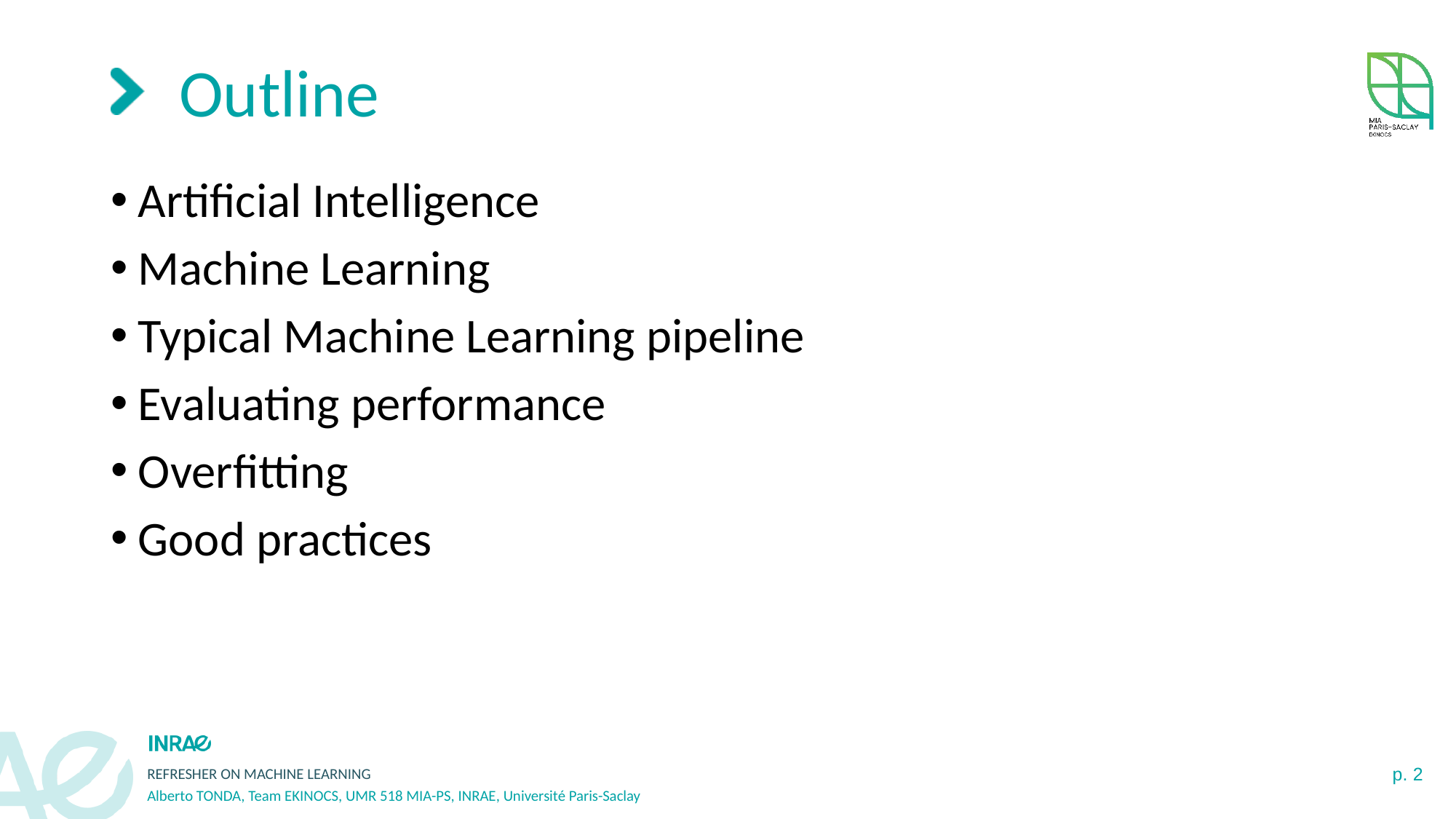

# Outline
Artificial Intelligence
Machine Learning
Typical Machine Learning pipeline
Evaluating performance
Overfitting
Good practices